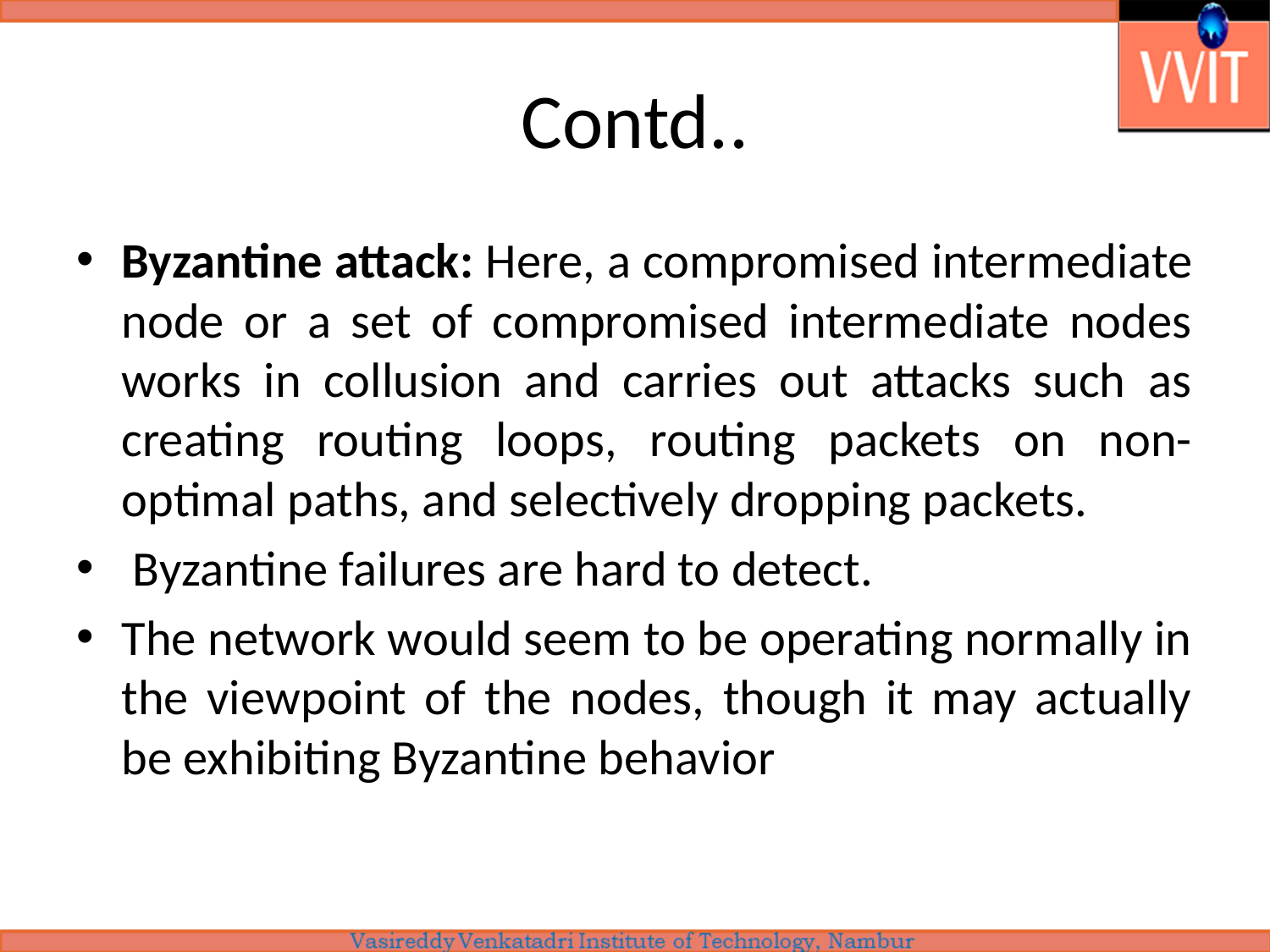

# Contd..
Byzantine attack: Here, a compromised intermediate node or a set of compromised intermediate nodes works in collusion and carries out attacks such as creating routing loops, routing packets on non-optimal paths, and selectively dropping packets.
 Byzantine failures are hard to detect.
The network would seem to be operating normally in the viewpoint of the nodes, though it may actually be exhibiting Byzantine behavior